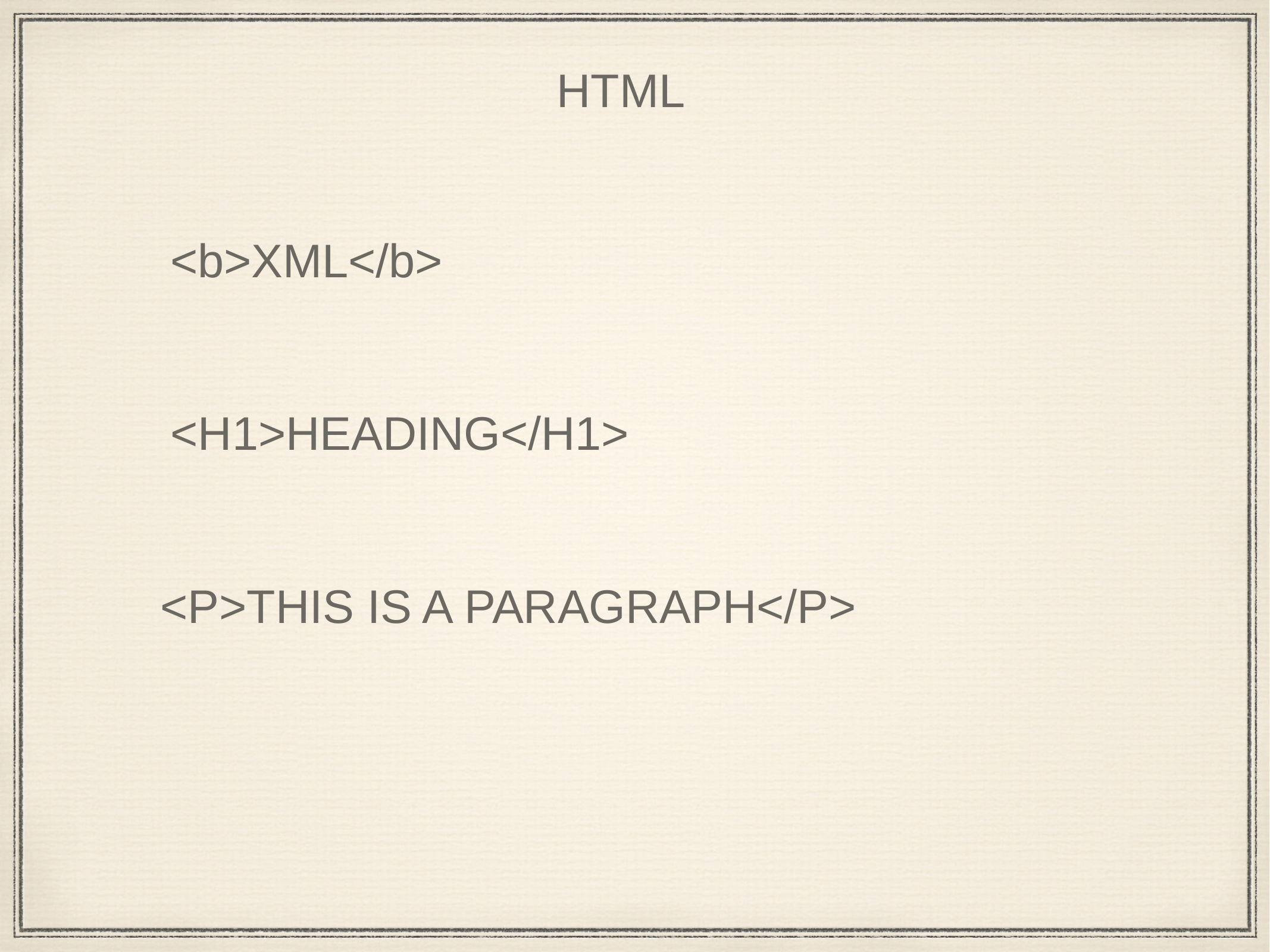

HTML
<b>XML</b>
<H1>HEADING</H1>
<P>THIS IS A PARAGRAPH</P>